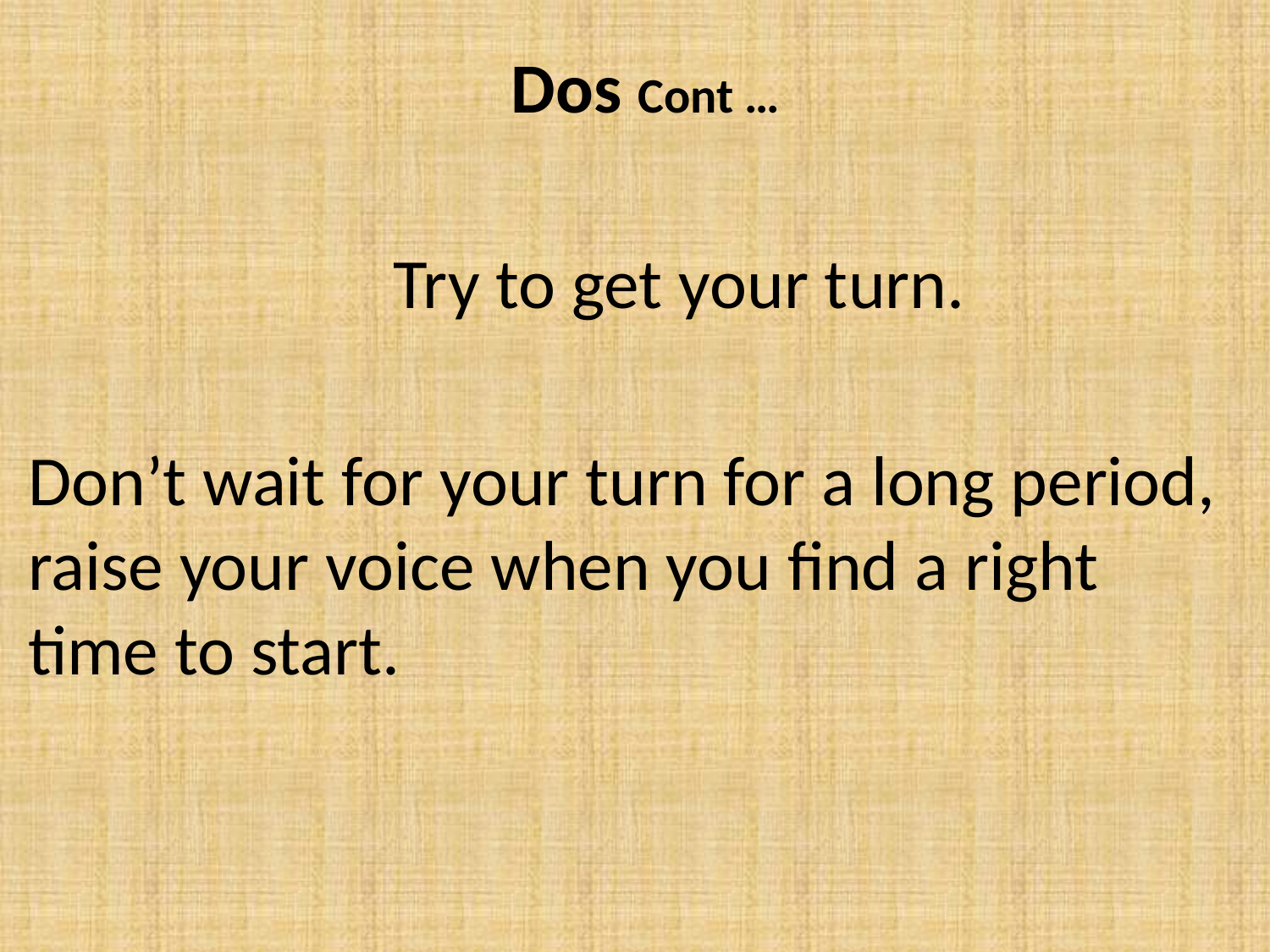

# Dos Cont …

                       Try to get your turn.

Don’t wait for your turn for a long period, raise your voice when you find a right time to start.